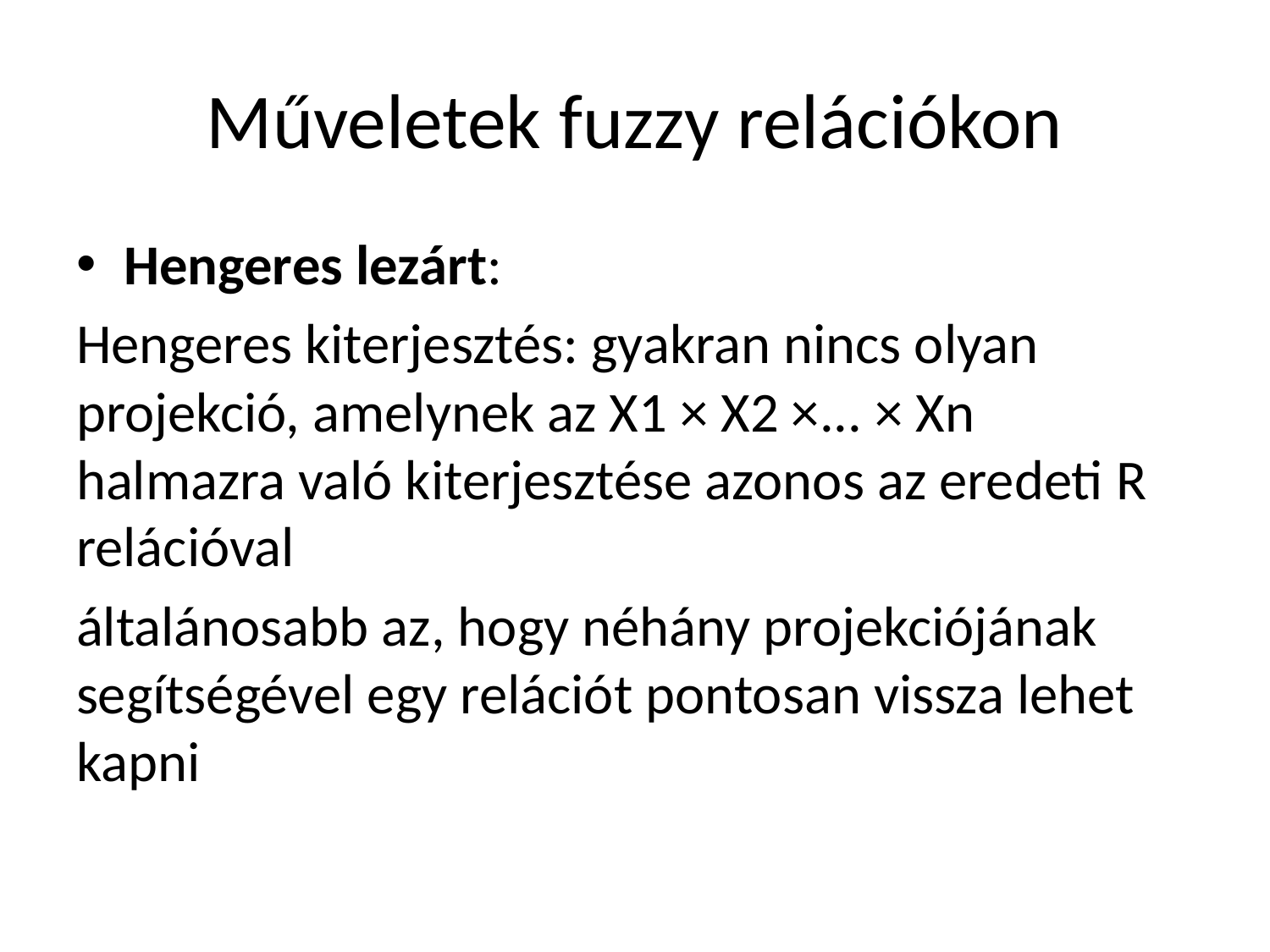

# Műveletek fuzzy relációkon
Hengeres lezárt:
Hengeres kiterjesztés: gyakran nincs olyan projekció, amelynek az X1 × X2 ×... × Xn halmazra való kiterjesztése azonos az eredeti R relációval
általánosabb az, hogy néhány projekciójának segítségével egy relációt pontosan vissza lehet kapni